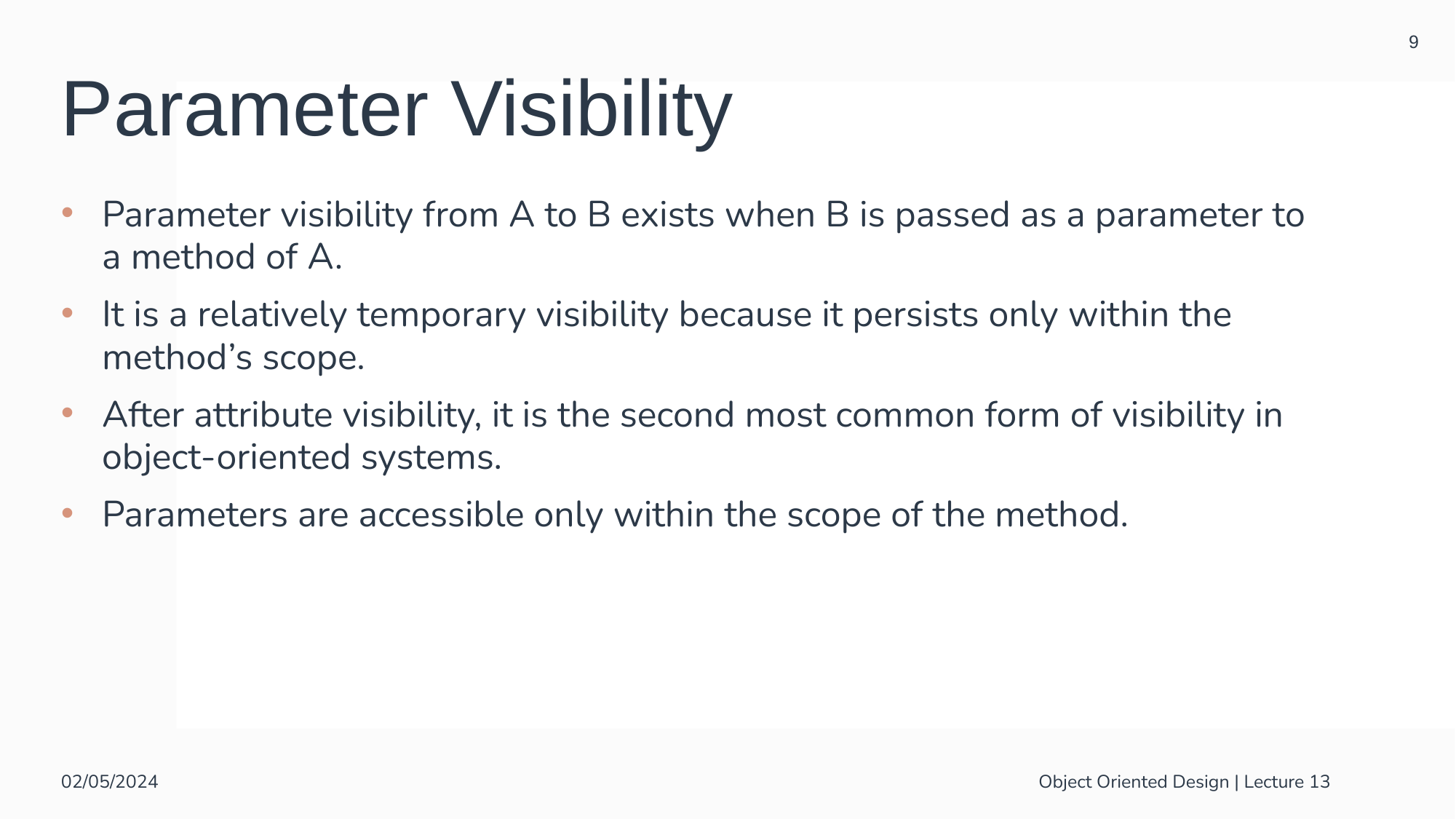

9
# Parameter Visibility
Parameter visibility from A to B exists when B is passed as a parameter to a method of A.
It is a relatively temporary visibility because it persists only within the method’s scope.
After attribute visibility, it is the second most common form of visibility in object-oriented systems.
Parameters are accessible only within the scope of the method.
02/05/2024
Object Oriented Design | Lecture 13